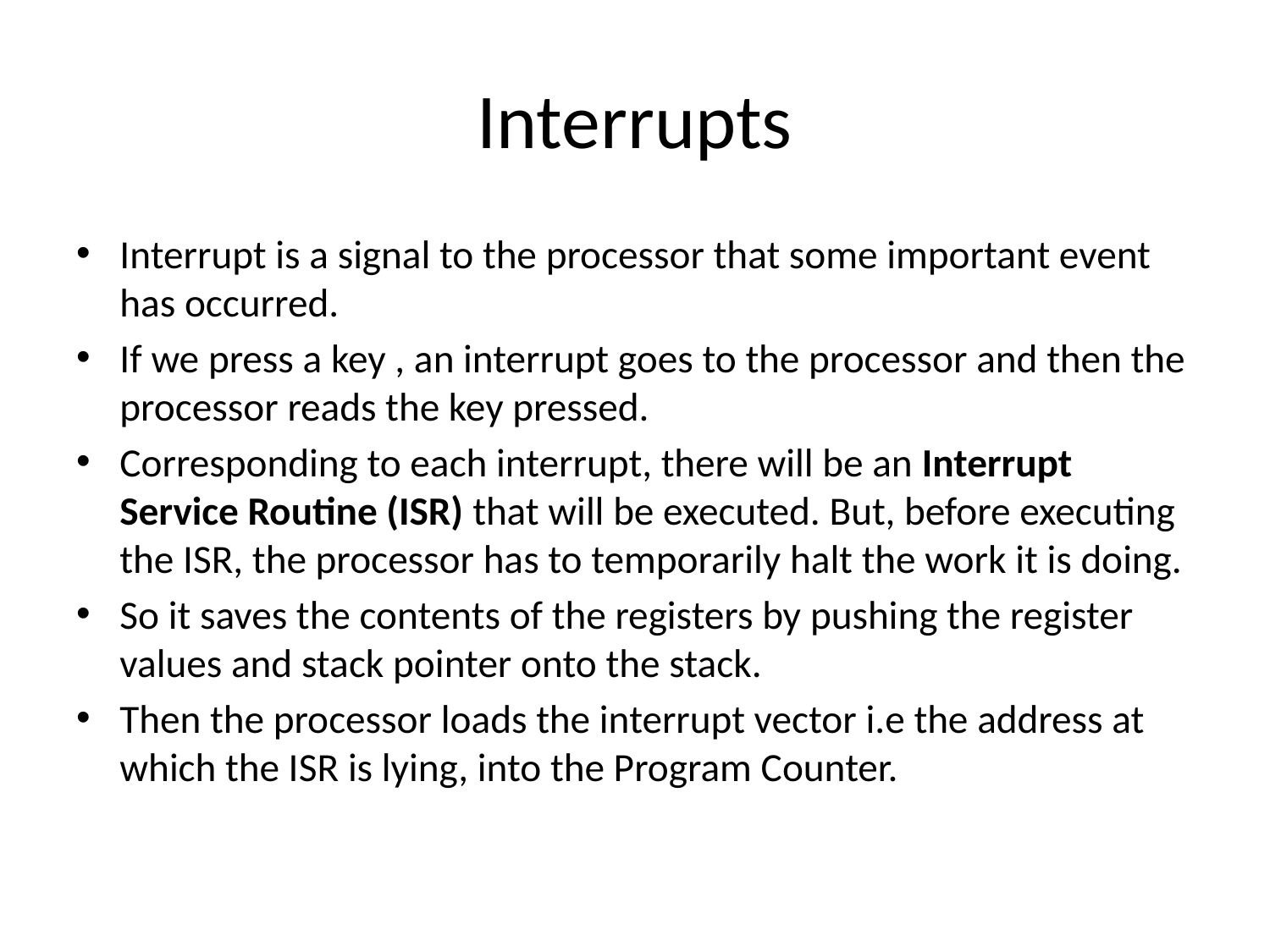

# Interrupts
Interrupt is a signal to the processor that some important event has occurred.
If we press a key , an interrupt goes to the processor and then the processor reads the key pressed.
Corresponding to each interrupt, there will be an Interrupt Service Routine (ISR) that will be executed. But, before executing the ISR, the processor has to temporarily halt the work it is doing.
So it saves the contents of the registers by pushing the register values and stack pointer onto the stack.
Then the processor loads the interrupt vector i.e the address at which the ISR is lying, into the Program Counter.